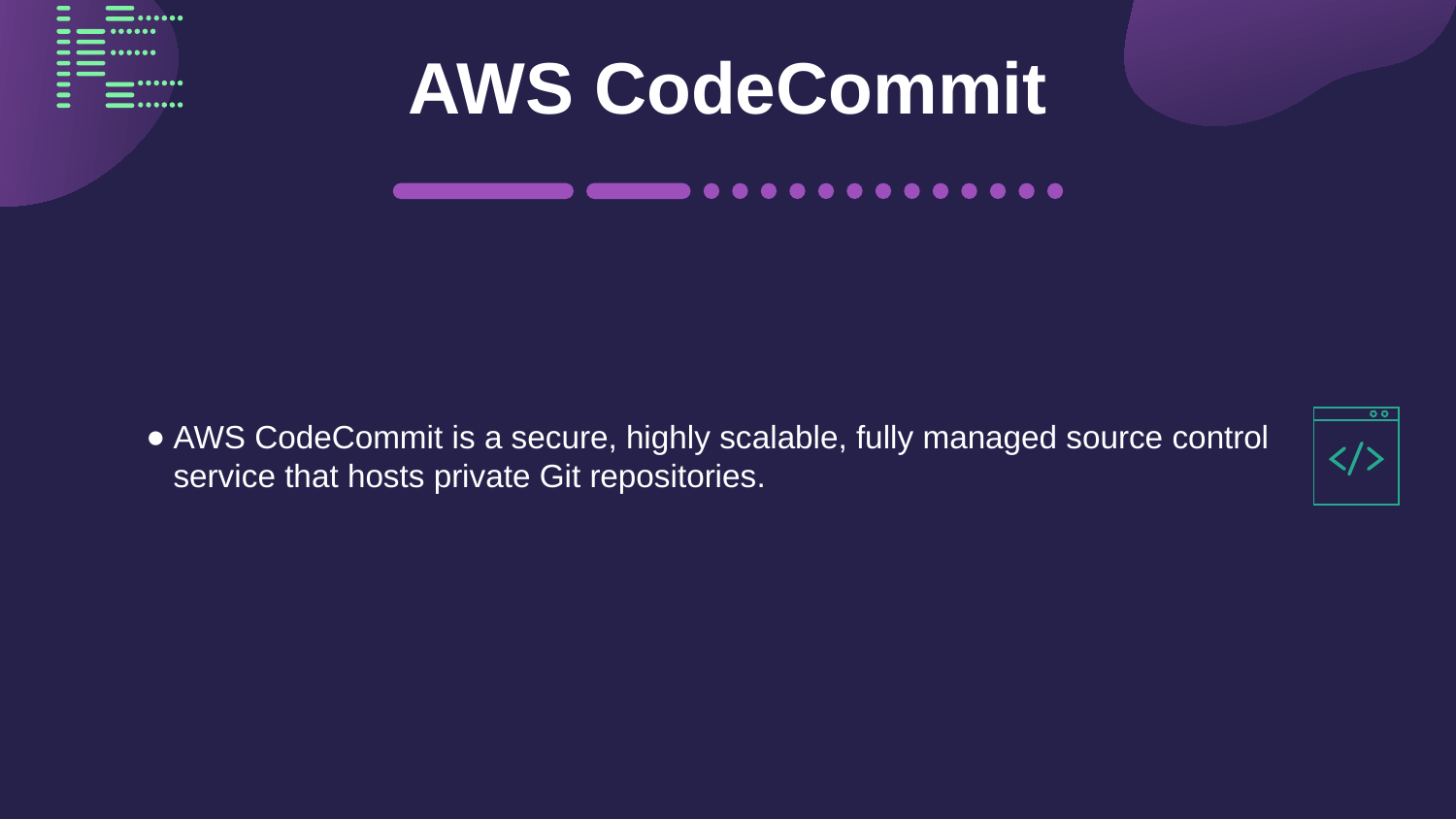

# AWS CodeCommit

AWS CodeCommit is a secure, highly scalable, fully managed source control service that hosts private Git repositories.